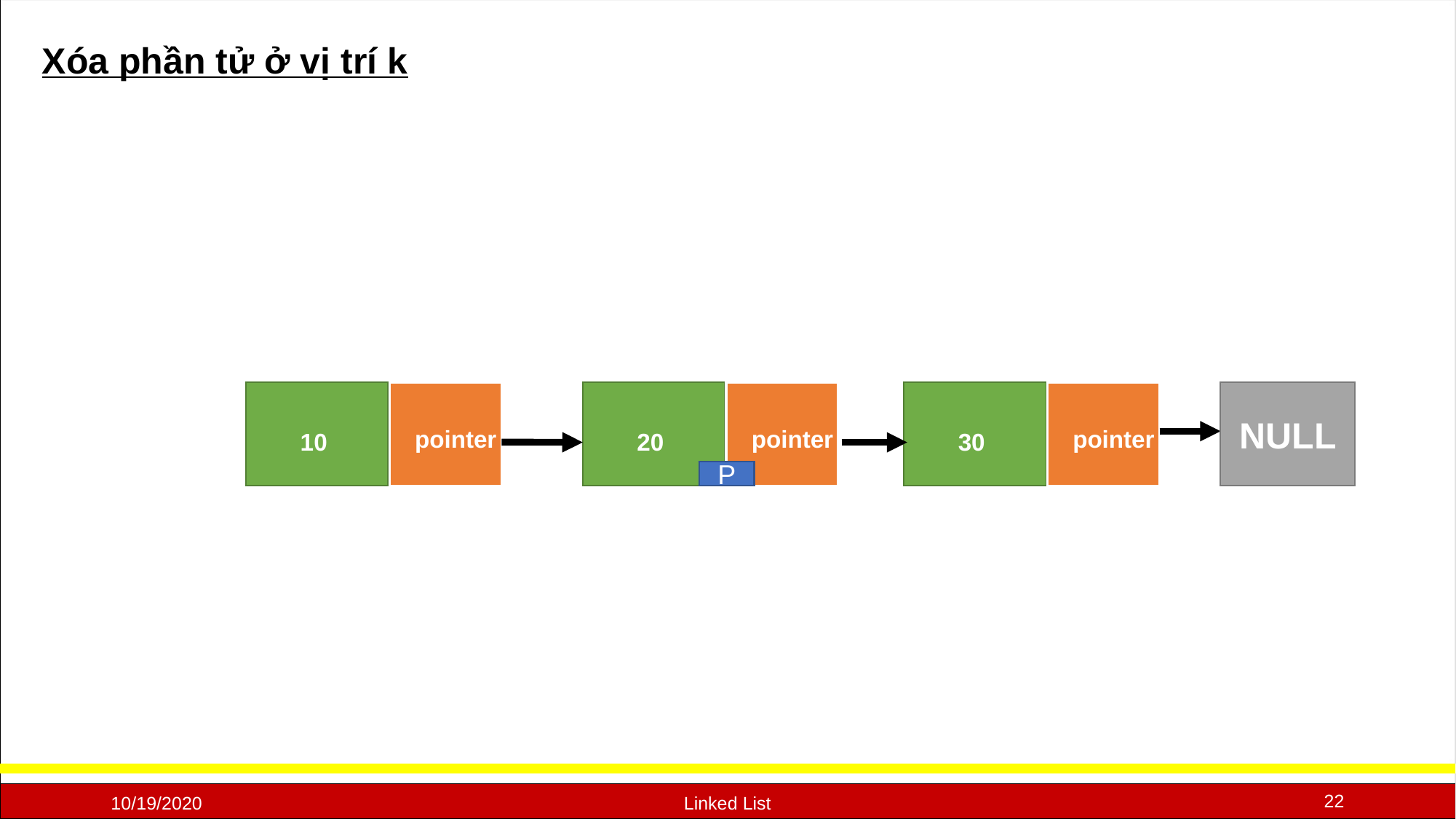

Xóa phần tử ở vị trí k

pointer
   10

pointer
   30
NULL

pointer
   20
P
22
10/19/2020
Linked List